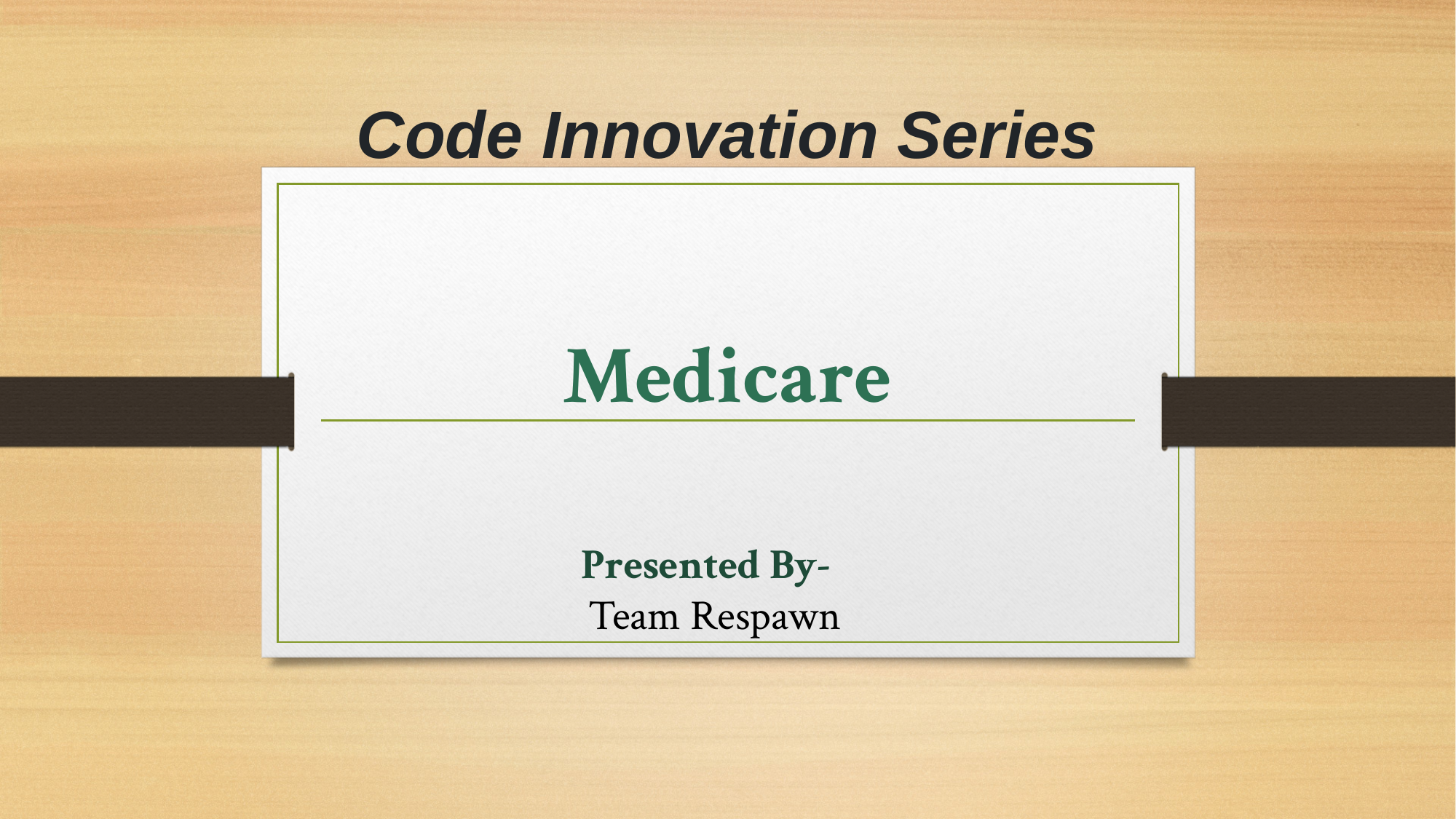

# Code Innovation Series
Medicare
Presented By-
Team Respawn